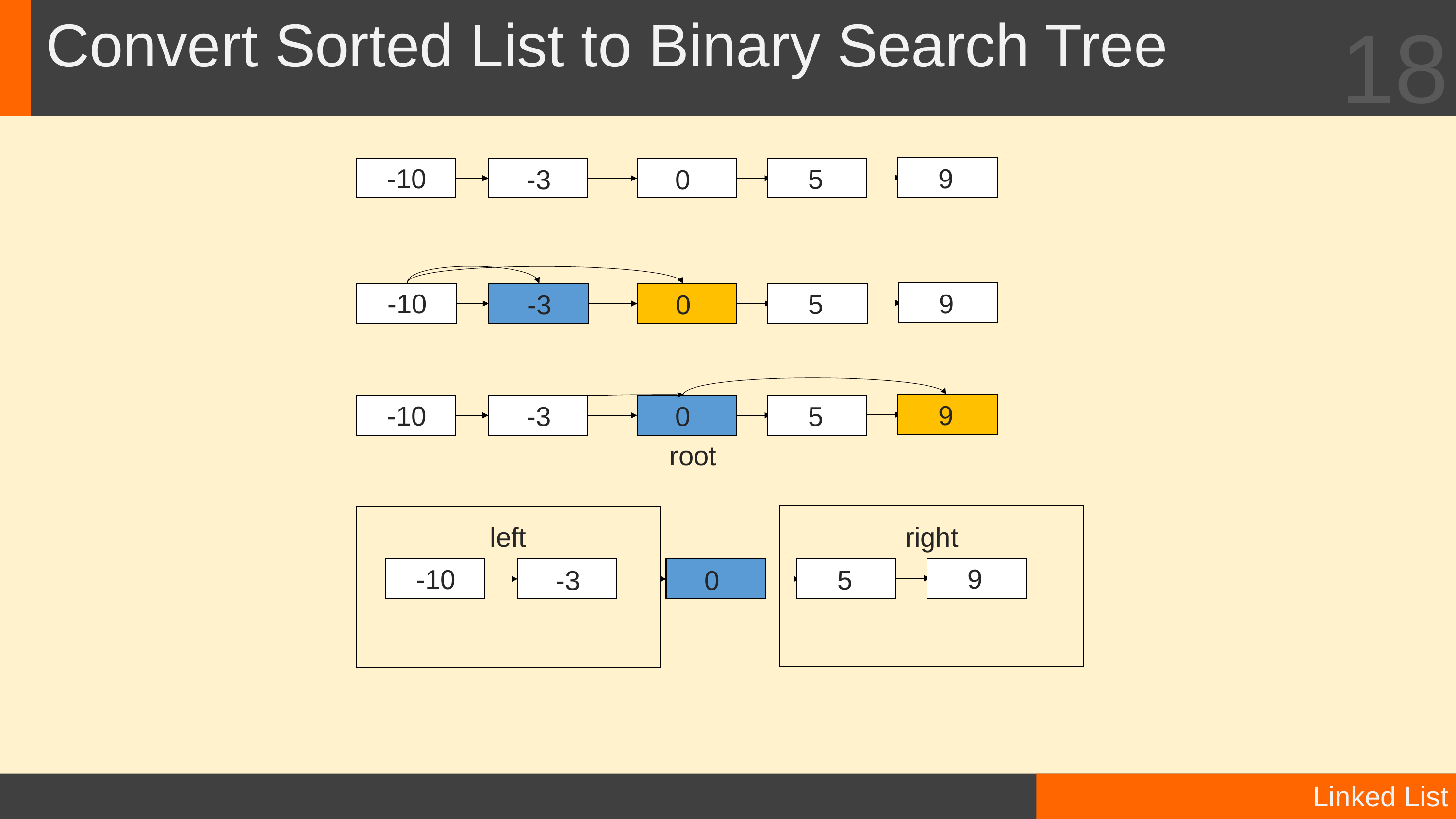

18
# Convert Sorted List to Binary Search Tree

9
-10

-3

0
5

9
-10

-3

0
5

9
-10

-3

0
5

root

9
-10

-3

0
5

right
left
Linked List